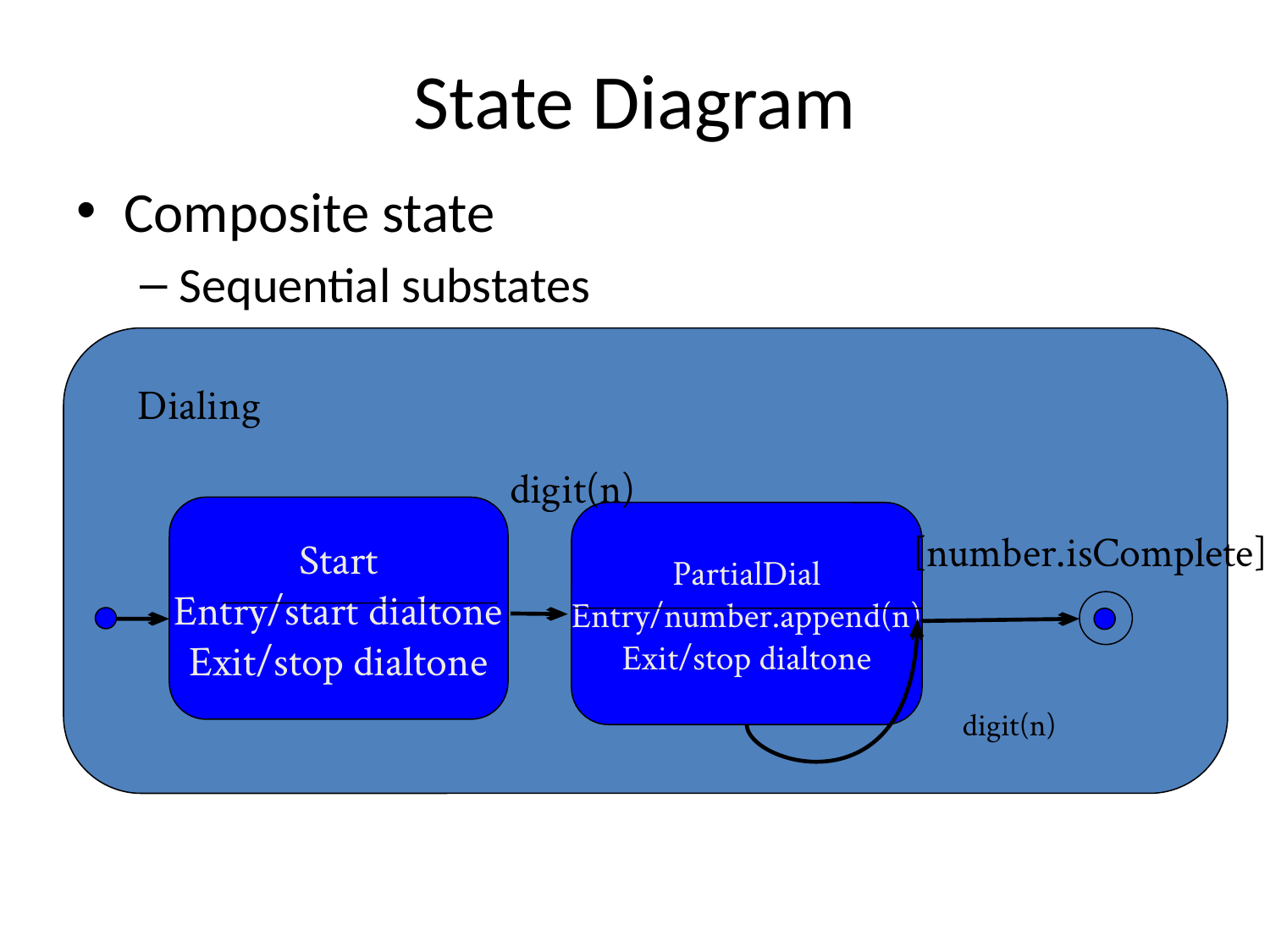

# State Diagram
Composite state
Sequential substates

Dialing
digit(n)
Start
Entry/start dialtone
Exit/stop dialtone
PartialDial
Entry/number.append(n)
Exit/stop dialtone
[number.isComplete]

digit(n)